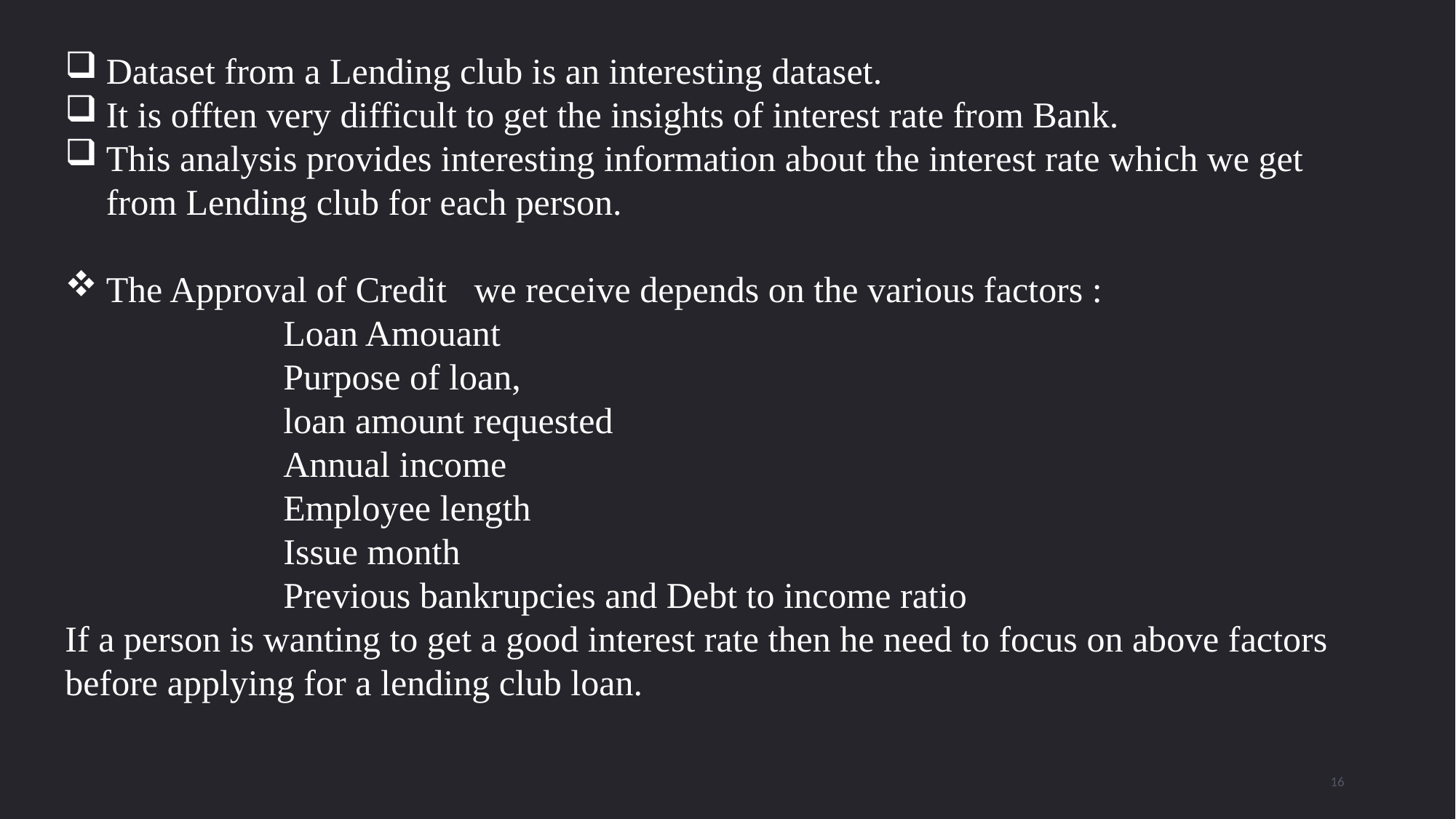

Dataset from a Lending club is an interesting dataset.
It is offten very difficult to get the insights of interest rate from Bank.
This analysis provides interesting information about the interest rate which we get from Lending club for each person.

The Approval of Credit   we receive depends on the various factors :
		Loan Amouant
		Purpose of loan,
		loan amount requested
		Annual income
		Employee length
		Issue month
		Previous bankrupcies and Debt to income ratio
If a person is wanting to get a good interest rate then he need to focus on above factors before applying for a lending club loan.

16